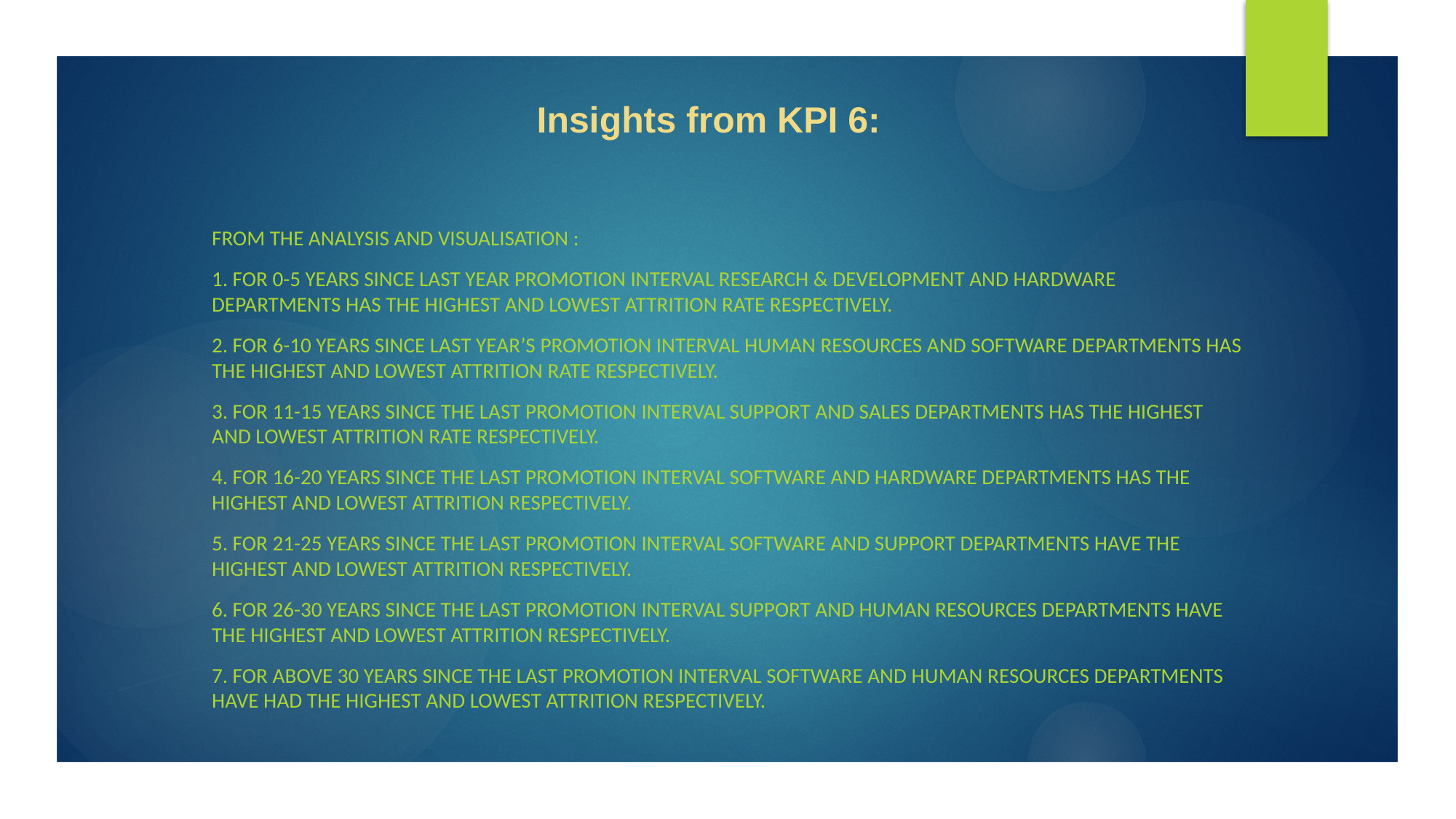

# Insights from KPI 6:
From the analysis and Visualisation :
1. For 0-5 years since Last year Promotion interval Research & Development and Hardware departments has the highest and lowest attrition rate respectively.
2. For 6-10 years since last year’s promotion interval Human resources and software departments has the highest and lowest attrition rate respectively.
3. For 11-15 years since the last promotion interval support and sales departments has the highest and lowest attrition rate respectively.
4. For 16-20 years since the last promotion interval software and hardware departments has the highest and lowest attrition respectively.
5. For 21-25 years since the last promotion interval software and support departments have the highest and lowest attrition respectively.
6. For 26-30 years since the last promotion interval support and Human resources departments have the highest and lowest attrition respectively.
7. For above 30 years since the last promotion interval software and Human resources departments have had the highest and lowest attrition respectively.